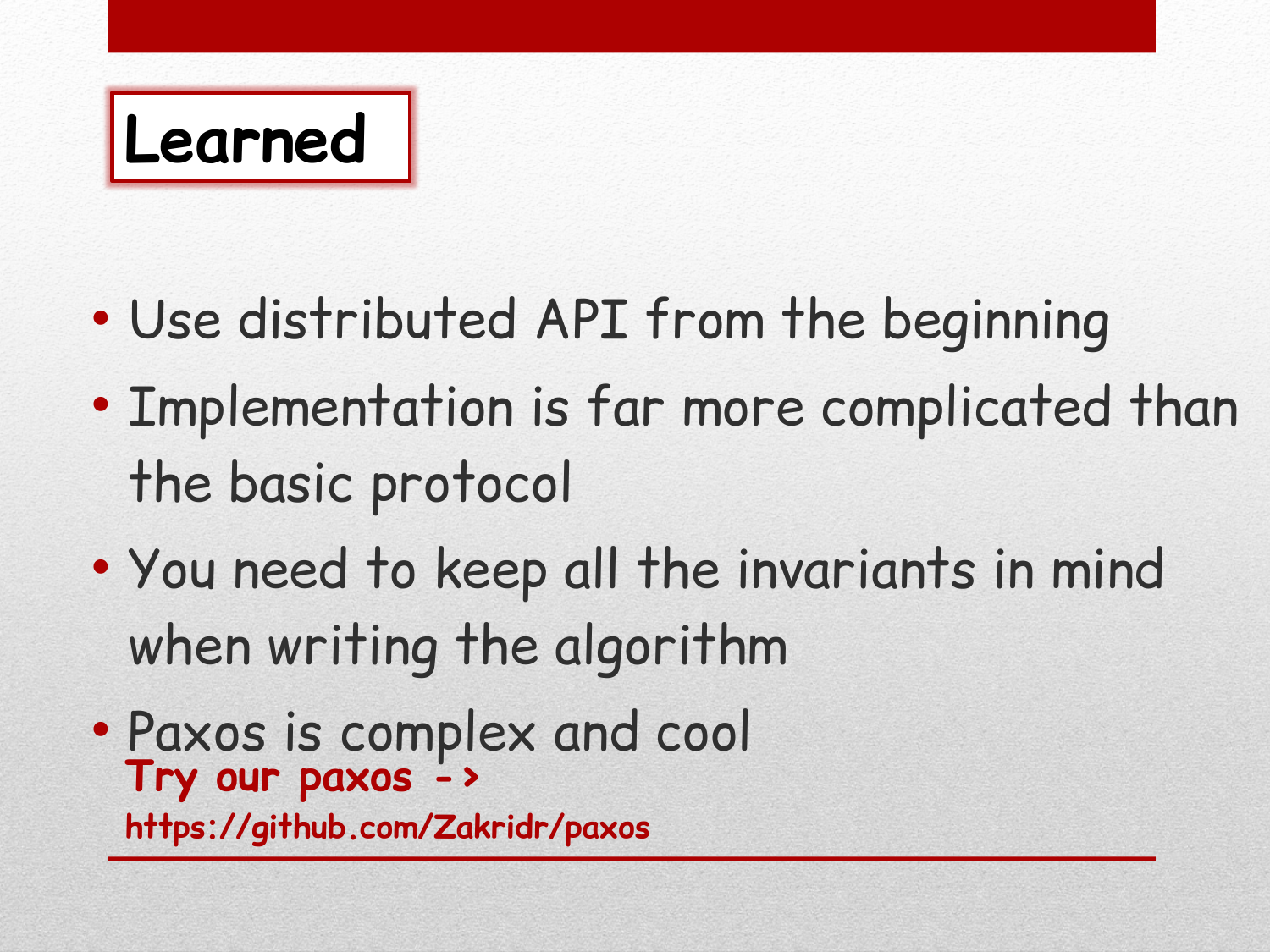

Learned
Use distributed API from the beginning
Implementation is far more complicated than the basic protocol
You need to keep all the invariants in mind when writing the algorithm
Paxos is complex and cool

Try our paxos ->
https://github.com/Zakridr/paxos